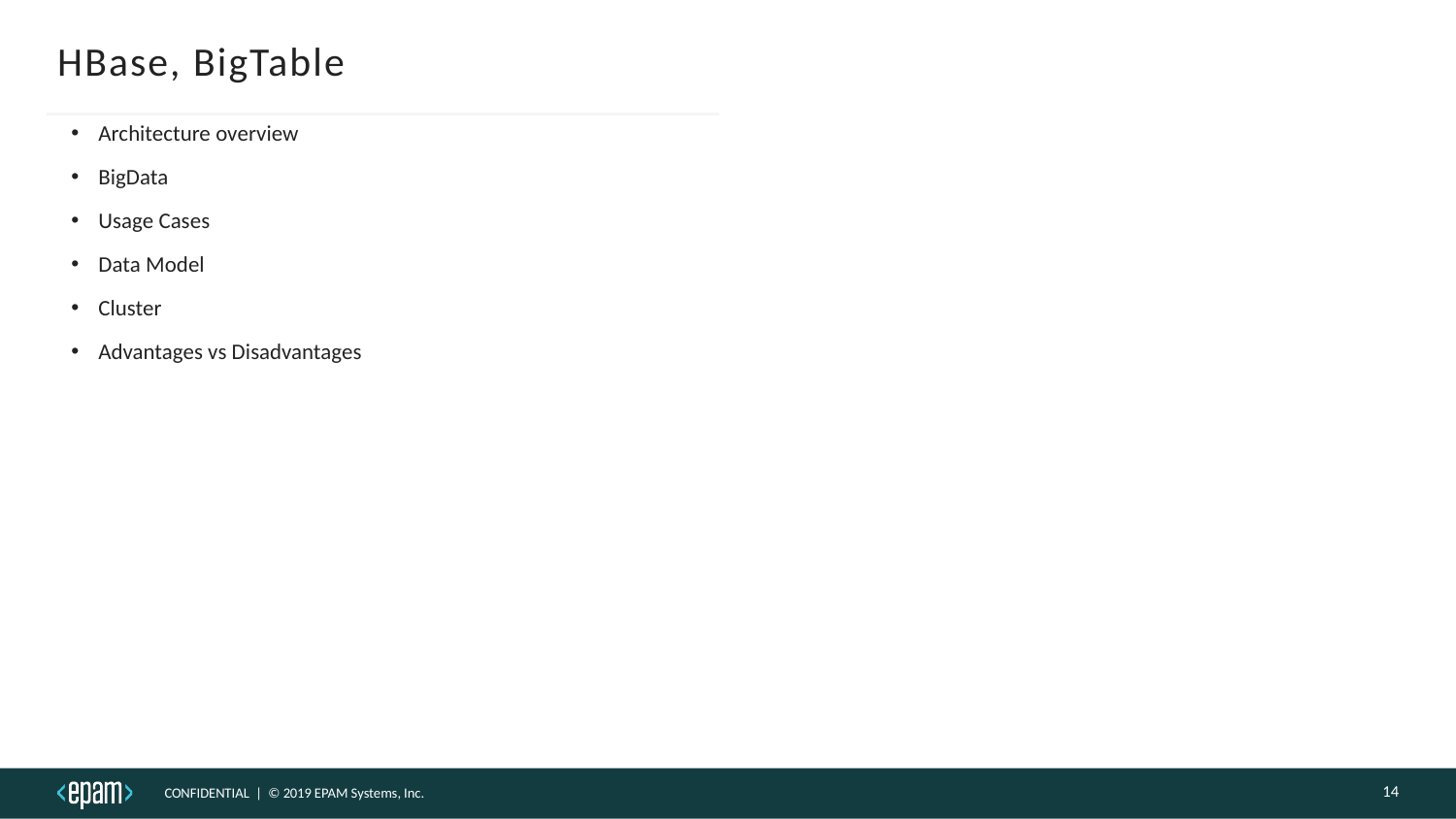

# HBase, BigTable
Architecture overview
BigData
Usage Cases
Data Model
Cluster
Advantages vs Disadvantages

14